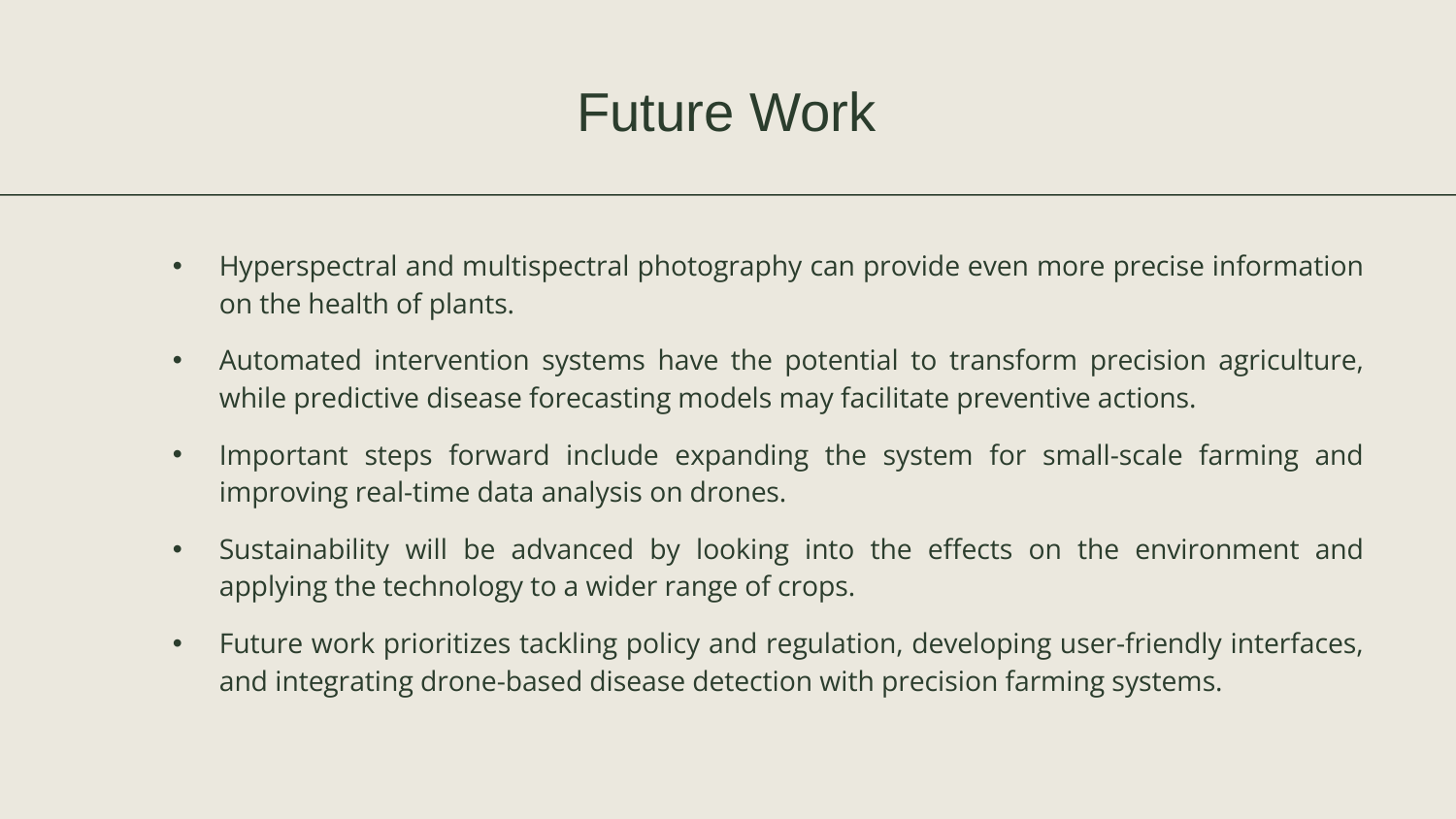

# Future Work
Hyperspectral and multispectral photography can provide even more precise information on the health of plants.
Automated intervention systems have the potential to transform precision agriculture, while predictive disease forecasting models may facilitate preventive actions.
Important steps forward include expanding the system for small-scale farming and improving real-time data analysis on drones.
Sustainability will be advanced by looking into the effects on the environment and applying the technology to a wider range of crops.
Future work prioritizes tackling policy and regulation, developing user-friendly interfaces, and integrating drone-based disease detection with precision farming systems.